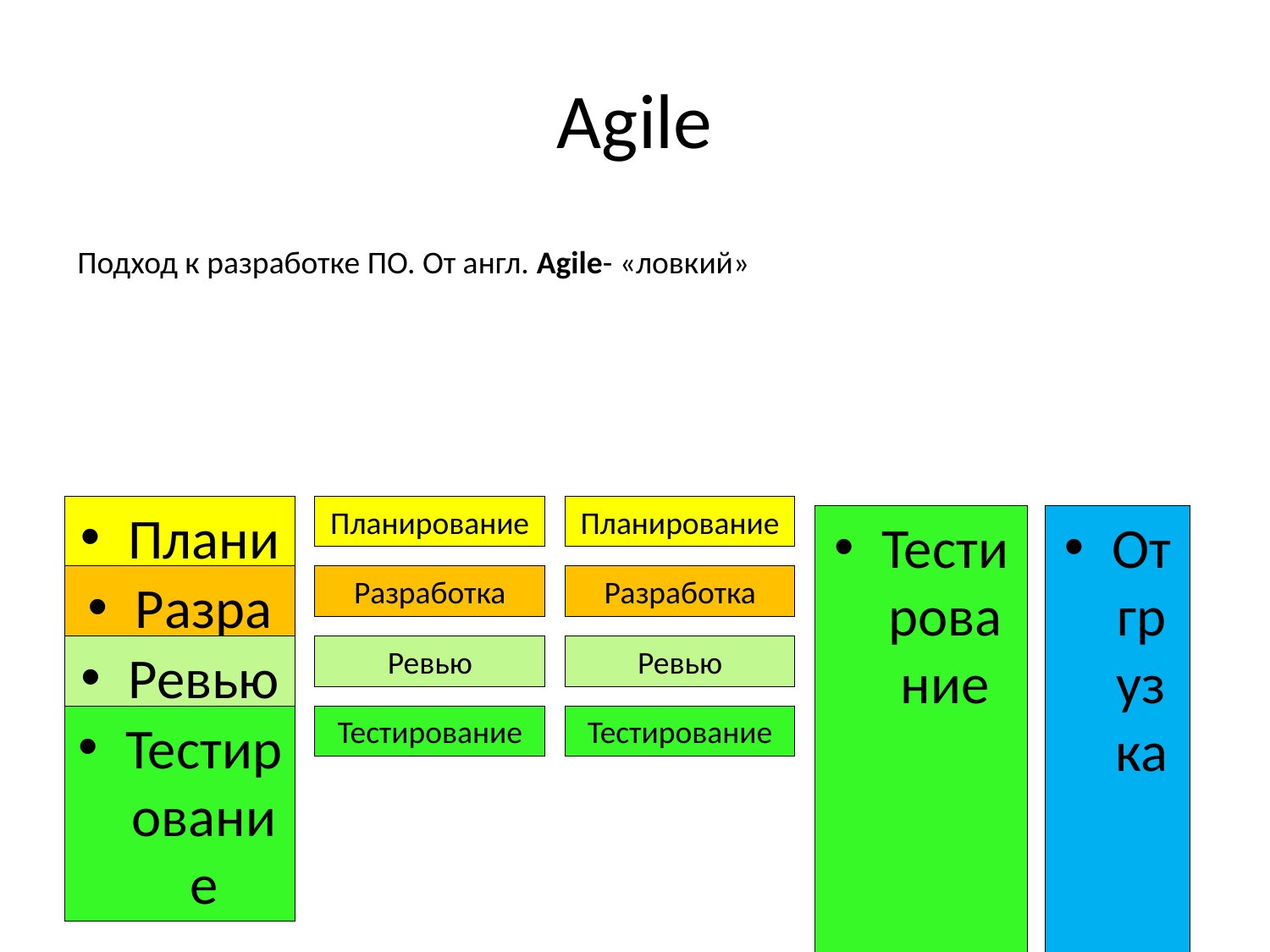

# Agile
Подход к разработке ПО. От англ. Agile- «ловкий»
Планирование
Тестирование

Отгрузка

Разработка
Ревью
Тестирование
Планирование
Планирование
Разработка
Разработка
Ревью
Ревью
Тестирование
Тестирование